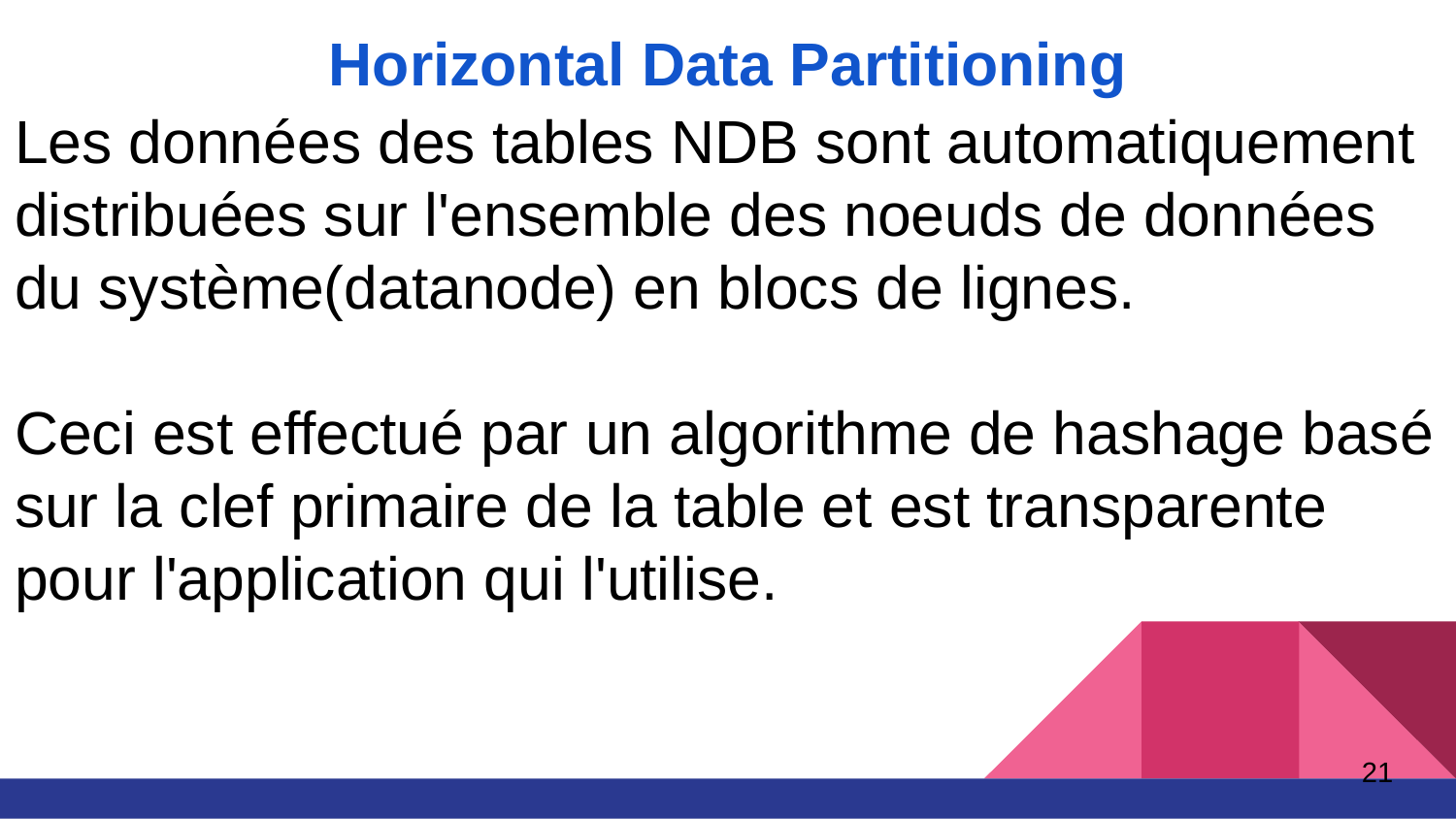

# Horizontal Data Partitioning
Les données des tables NDB sont automatiquement distribuées sur l'ensemble des noeuds de données du système(datanode) en blocs de lignes.

Ceci est effectué par un algorithme de hashage basé sur la clef primaire de la table et est transparente pour l'application qui l'utilise.

21